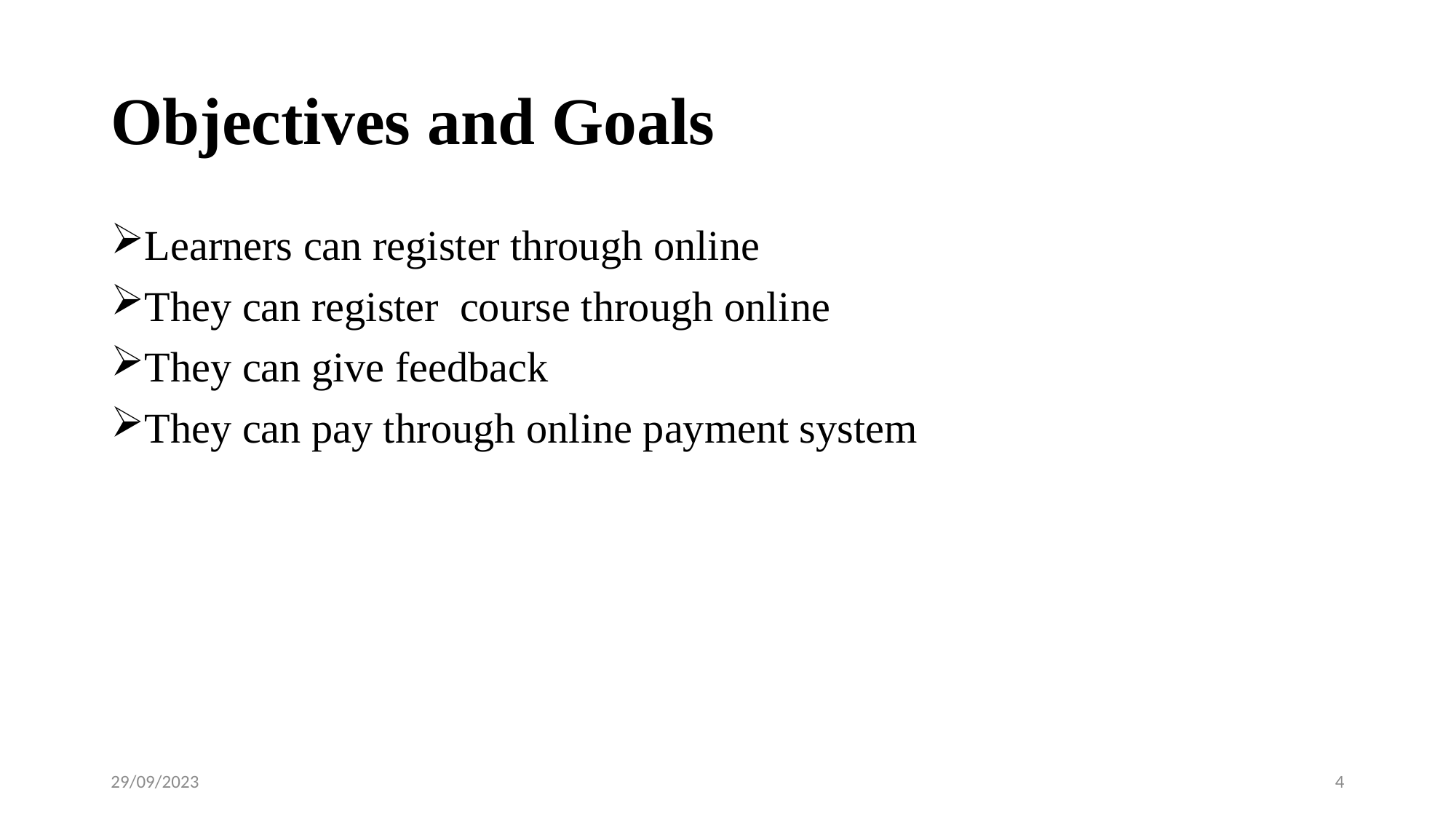

# Objectives and Goals
Learners can register through online
They can register  course through online
They can give feedback
They can pay through online payment system

29/09/2023
4